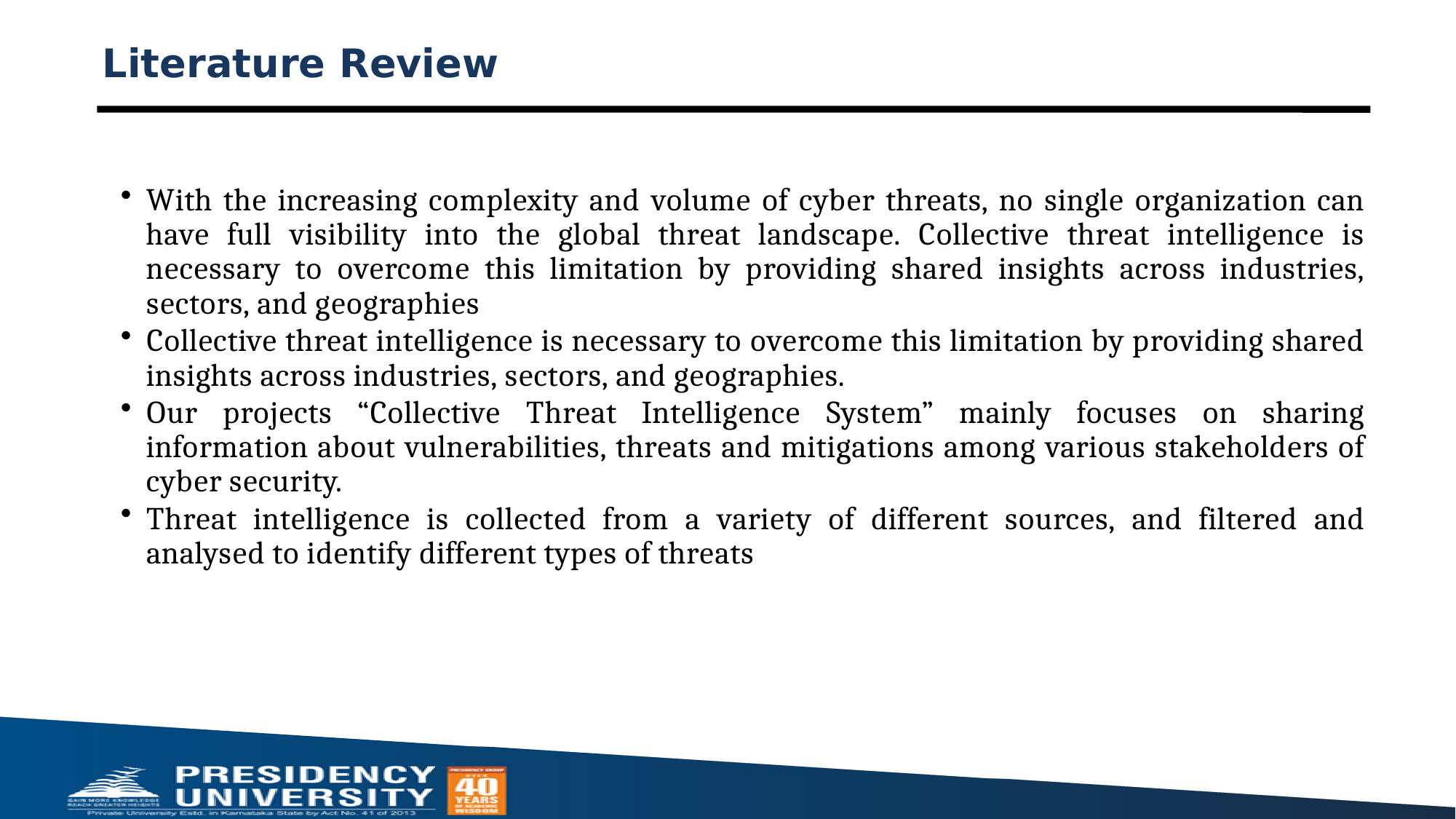

# Literature Review

With the increasing complexity and volume of cyber threats, no single organization can have full visibility into the global threat landscape. Collective threat intelligence is necessary to overcome this limitation by providing shared insights across industries, sectors, and geographies
Collective threat intelligence is necessary to overcome this limitation by providing shared insights across industries, sectors, and geographies.
Our projects “Collective Threat Intelligence System” mainly focuses on sharing information about vulnerabilities, threats and mitigations among various stakeholders of cyber security.
Threat intelligence is collected from a variety of different sources, and filtered and analysed to identify different types of threats